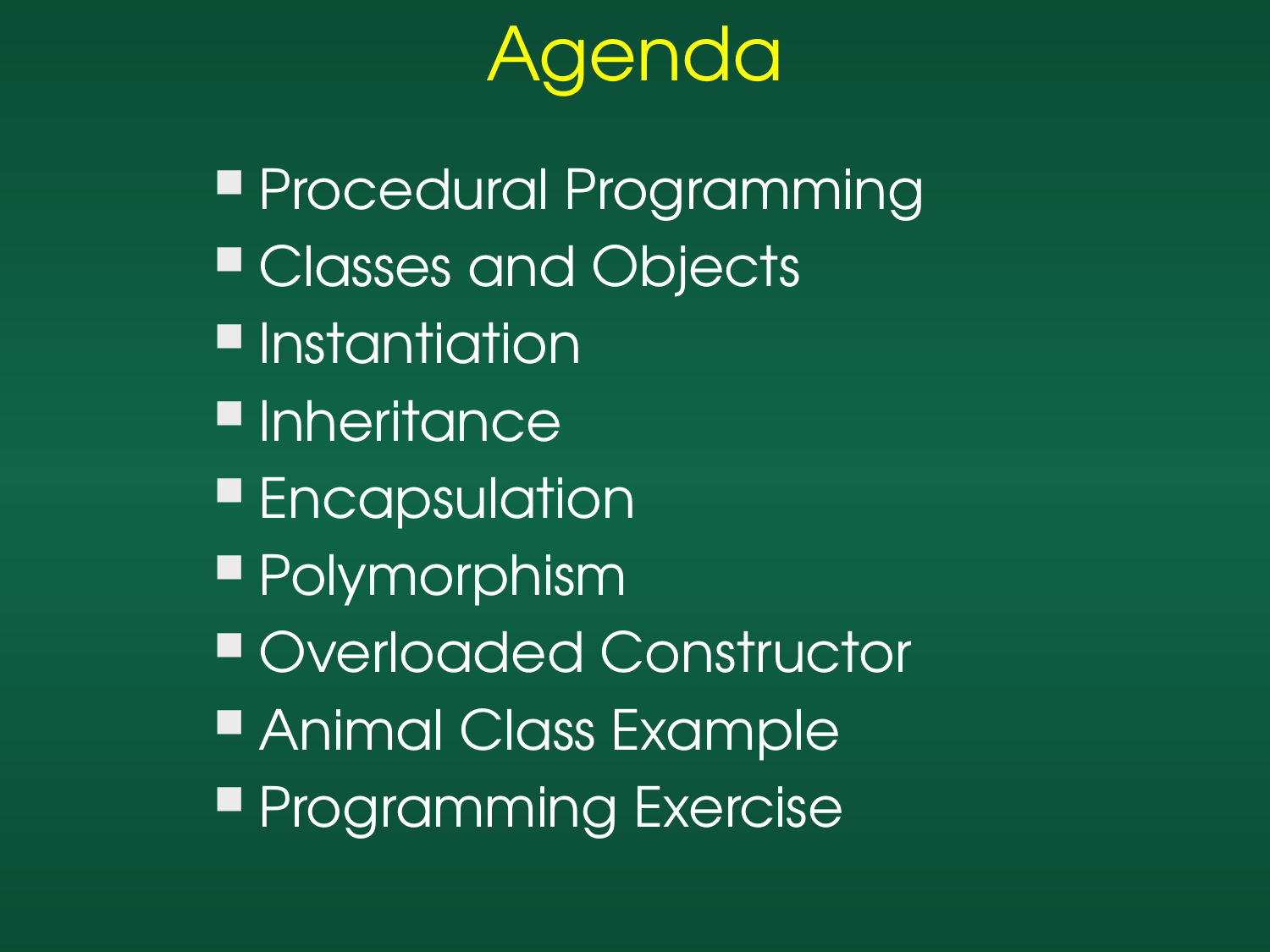

# Agenda
Procedural Programming
Classes and Objects
Instantiation
Inheritance
Encapsulation
Polymorphism
Overloaded Constructor
Animal Class Example
Programming Exercise